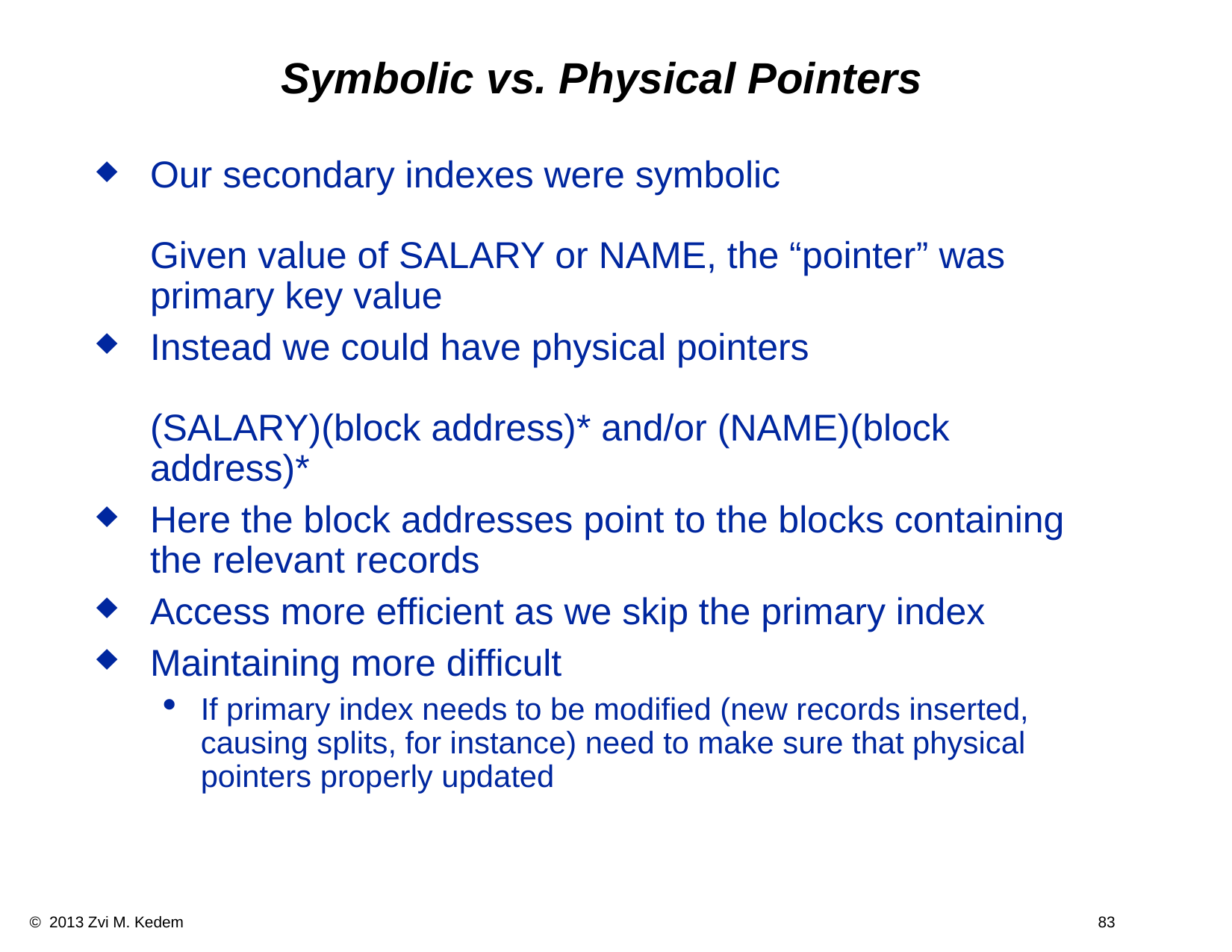

Symbolic vs. Physical Pointers
Our secondary indexes were symbolic
Given value of SALARY or NAME, the “pointer” was primary key value
Instead we could have physical pointers
(SALARY)(block address)* and/or (NAME)(block address)*
Here the block addresses point to the blocks containing the relevant records
Access more efficient as we skip the primary index
Maintaining more difficult
If primary index needs to be modified (new records inserted, causing splits, for instance) need to make sure that physical pointers properly updated